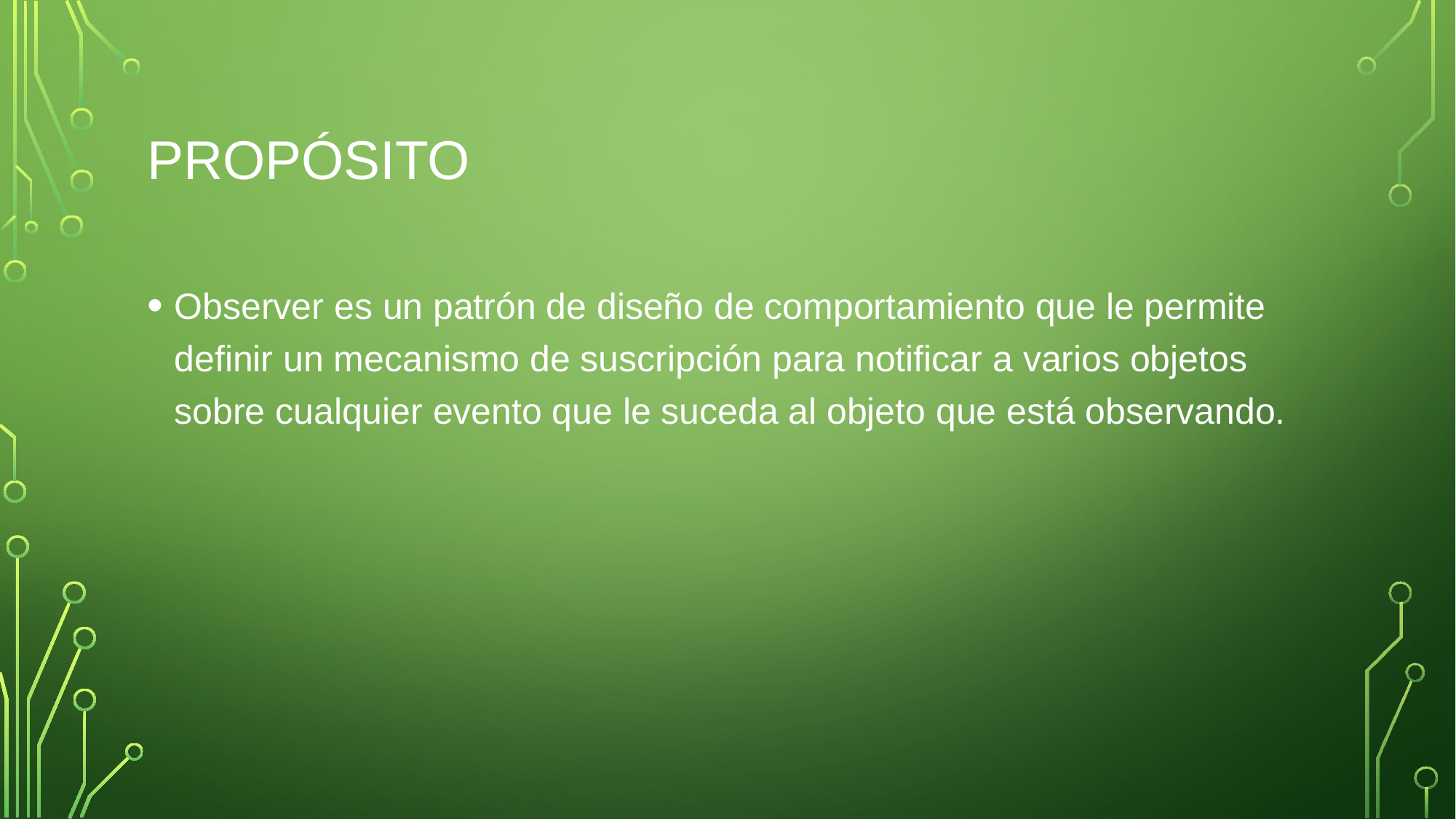

# propósito
Observer es un patrón de diseño de comportamiento que le permite definir un mecanismo de suscripción para notificar a varios objetos sobre cualquier evento que le suceda al objeto que está observando.